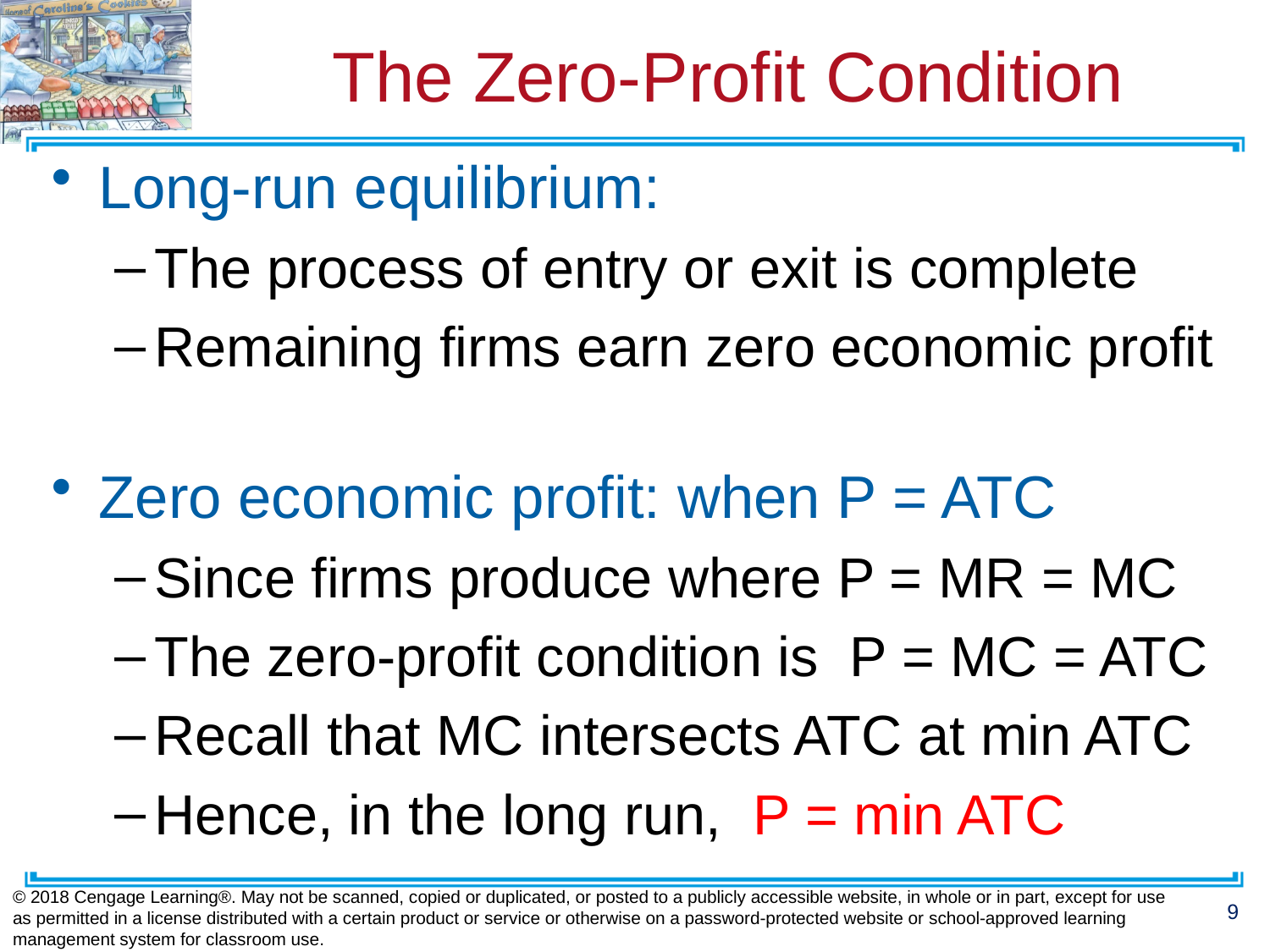

# The Zero-Profit Condition
Long-run equilibrium:
The process of entry or exit is complete
Remaining firms earn zero economic profit
Zero economic profit: when P = ATC
Since firms produce where P = MR = MC
The zero-profit condition is  P = MC = ATC
Recall that MC intersects ATC at min ATC
Hence, in the long run,  P = min ATC

© 2018 Cengage Learning®. May not be scanned, copied or duplicated, or posted to a publicly accessible website, in whole or in part, except for use as permitted in a license distributed with a certain product or service or otherwise on a password-protected website or school-approved learning management system for classroom use.
9